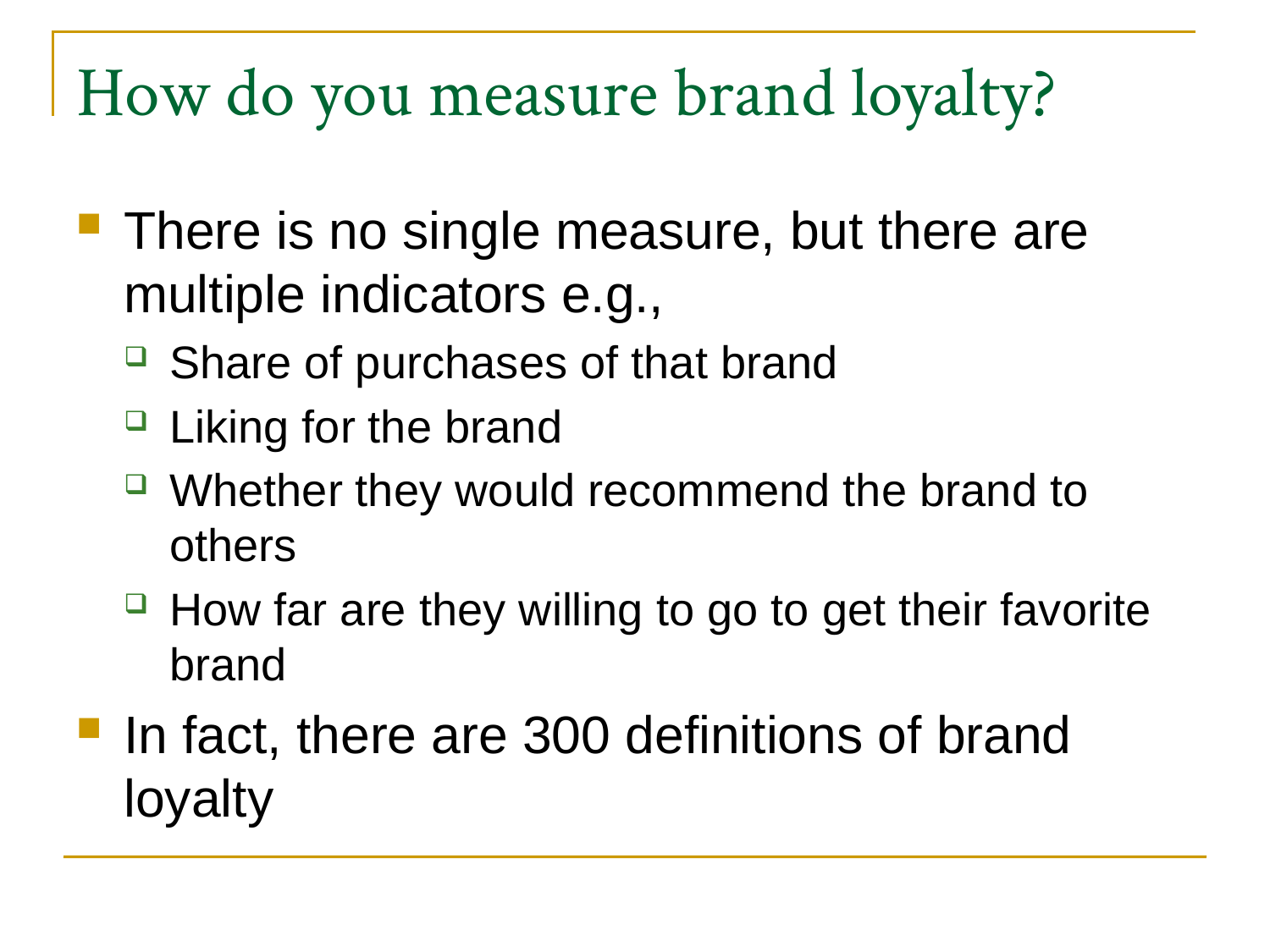

# How do you measure brand loyalty?
There is no single measure, but there are multiple indicators e.g.,
Share of purchases of that brand
Liking for the brand
Whether they would recommend the brand to others
How far are they willing to go to get their favorite brand
In fact, there are 300 definitions of brand loyalty